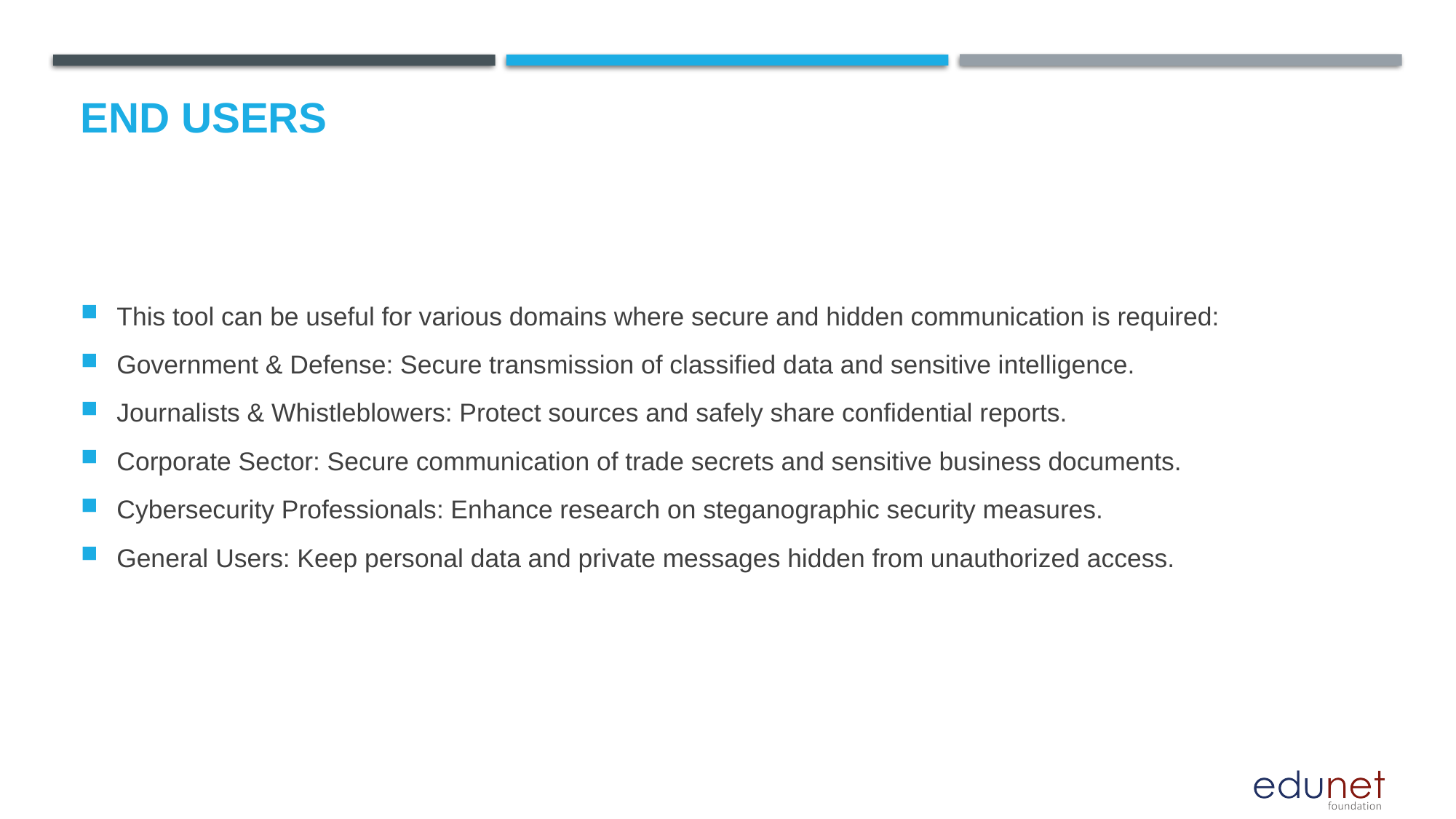

# End users
This tool can be useful for various domains where secure and hidden communication is required:
Government & Defense: Secure transmission of classified data and sensitive intelligence.
Journalists & Whistleblowers: Protect sources and safely share confidential reports.
Corporate Sector: Secure communication of trade secrets and sensitive business documents.
Cybersecurity Professionals: Enhance research on steganographic security measures.
General Users: Keep personal data and private messages hidden from unauthorized access.